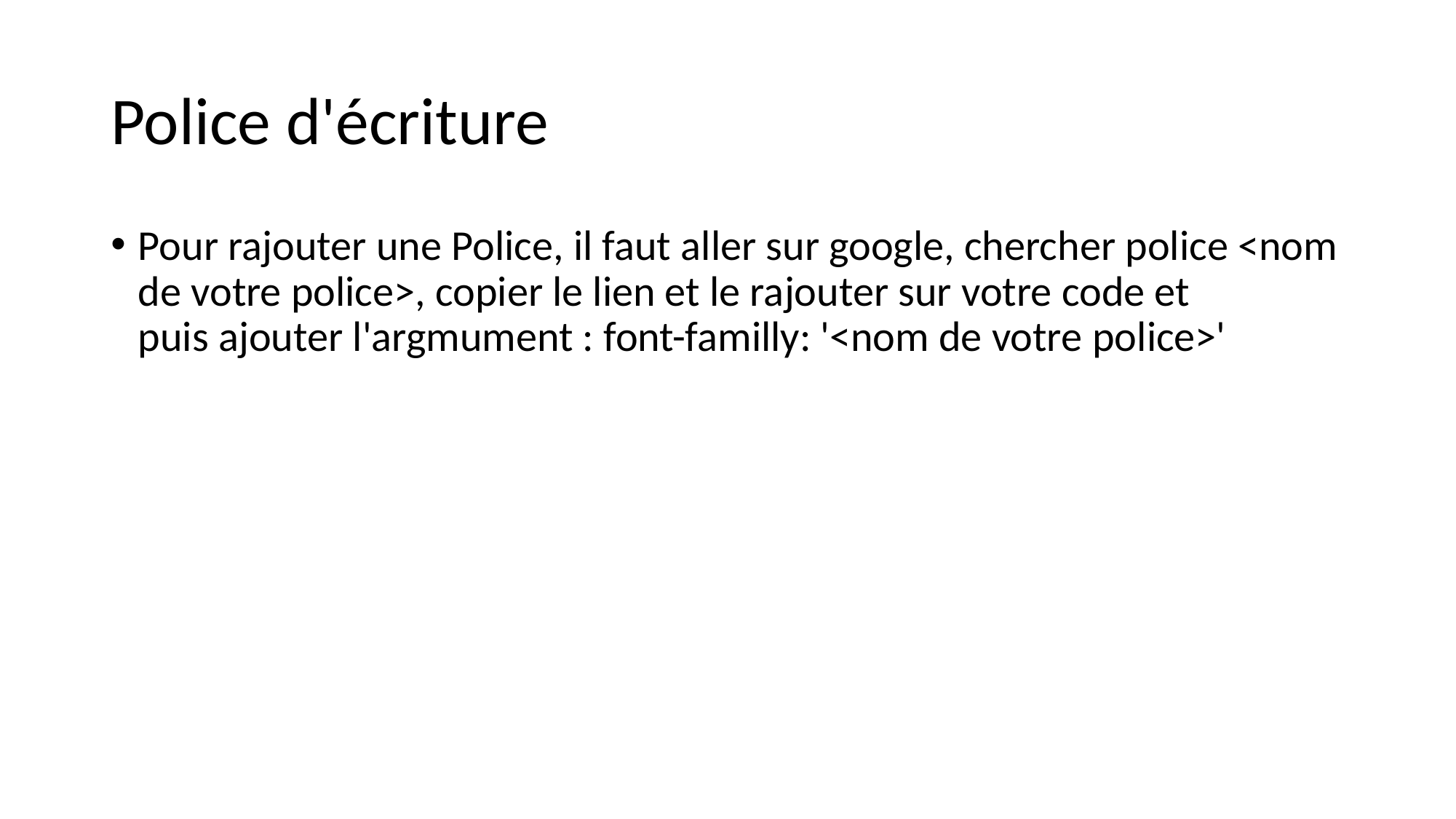

# Police d'écriture
Pour rajouter une Police, il faut aller sur google, chercher police <nom de votre police>, copier le lien et le rajouter sur votre code et puis ajouter l'argmument : font-familly: '<nom de votre police>'